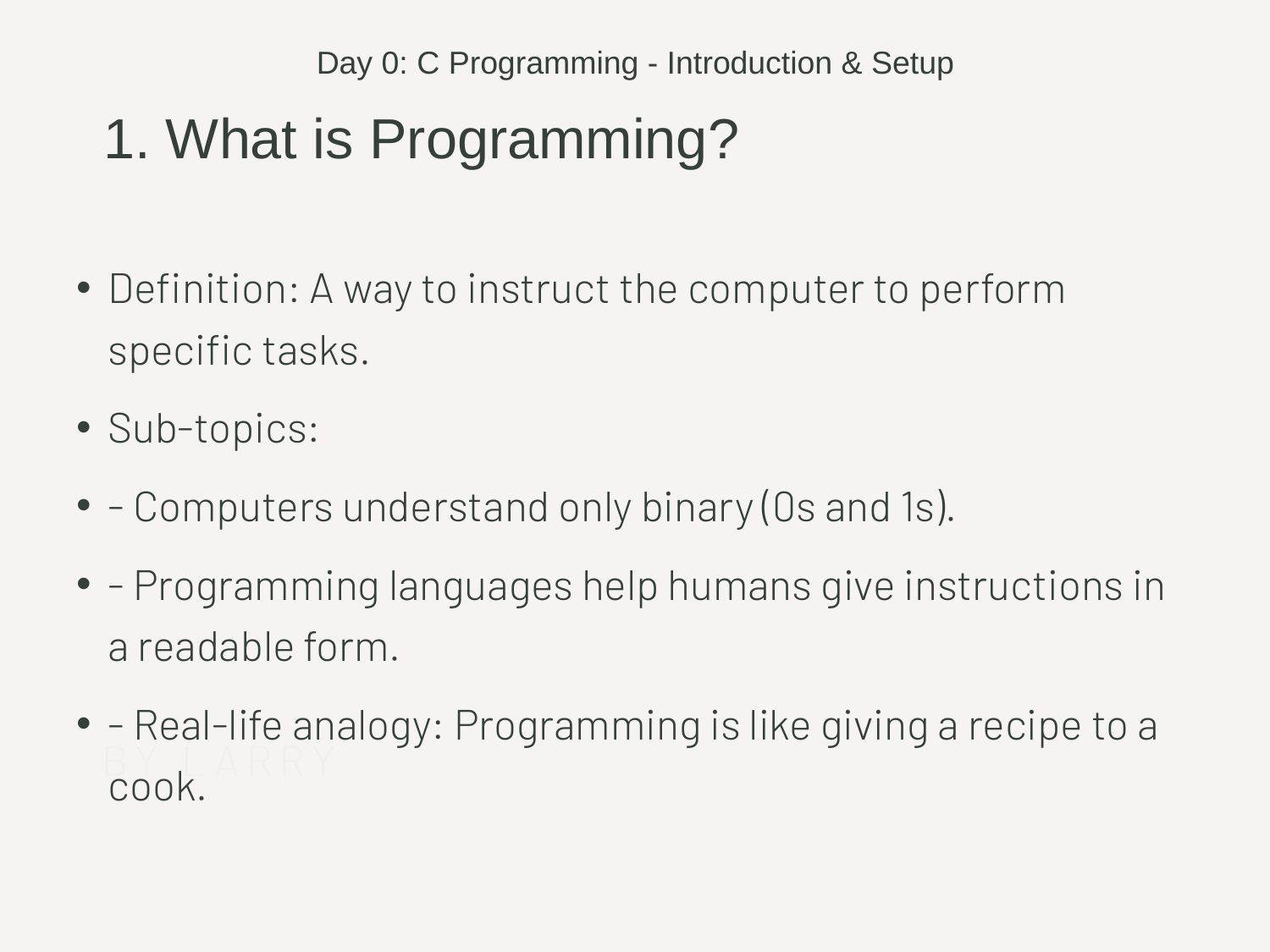

# Day 0: C Programming - Introduction & Setup
1. What is Programming?

Definition: A way to instruct the computer to perform specific tasks.
Sub-topics:
- Computers understand only binary (0s and 1s).
- Programming languages help humans give instructions in a readable form.
- Real-life analogy: Programming is like giving a recipe to a cook.
By Larry